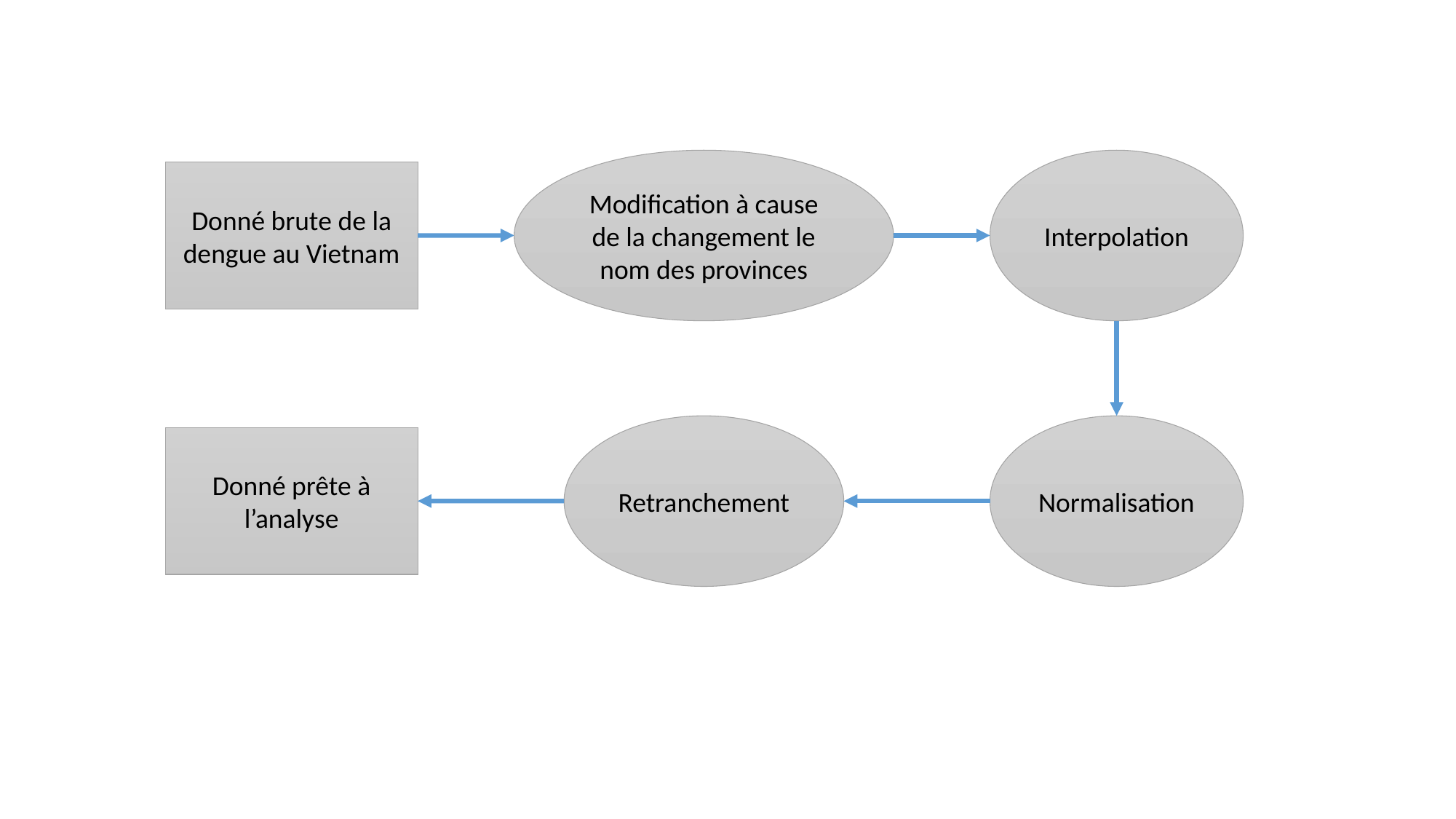

Modification à cause de la changement le nom des provinces
Interpolation
Donné brute de la dengue au Vietnam
Retranchement
Normalisation
Donné prête à l’analyse